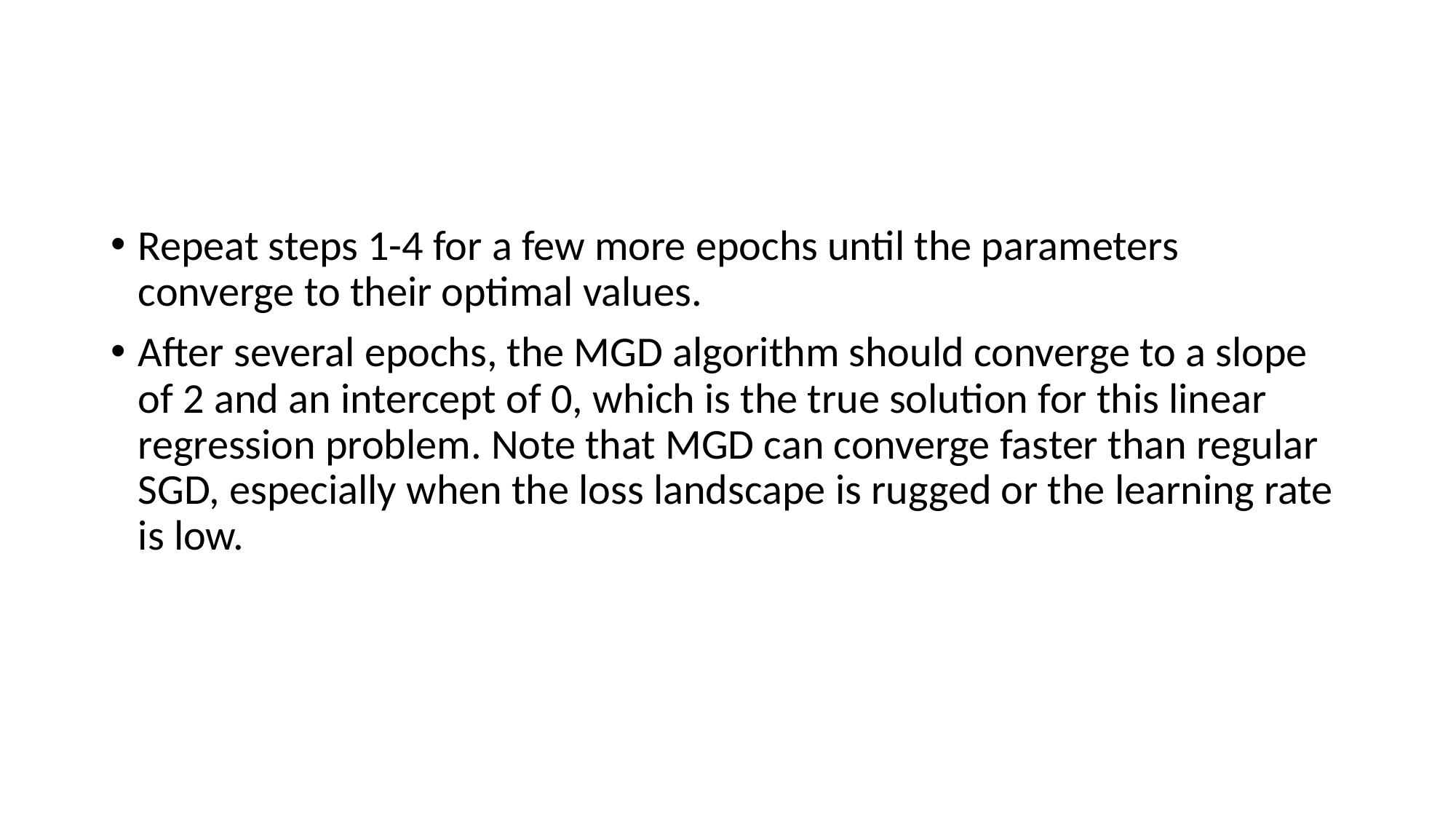

#
Repeat steps 1-4 for a few more epochs until the parameters converge to their optimal values.
After several epochs, the MGD algorithm should converge to a slope of 2 and an intercept of 0, which is the true solution for this linear regression problem. Note that MGD can converge faster than regular SGD, especially when the loss landscape is rugged or the learning rate is low.